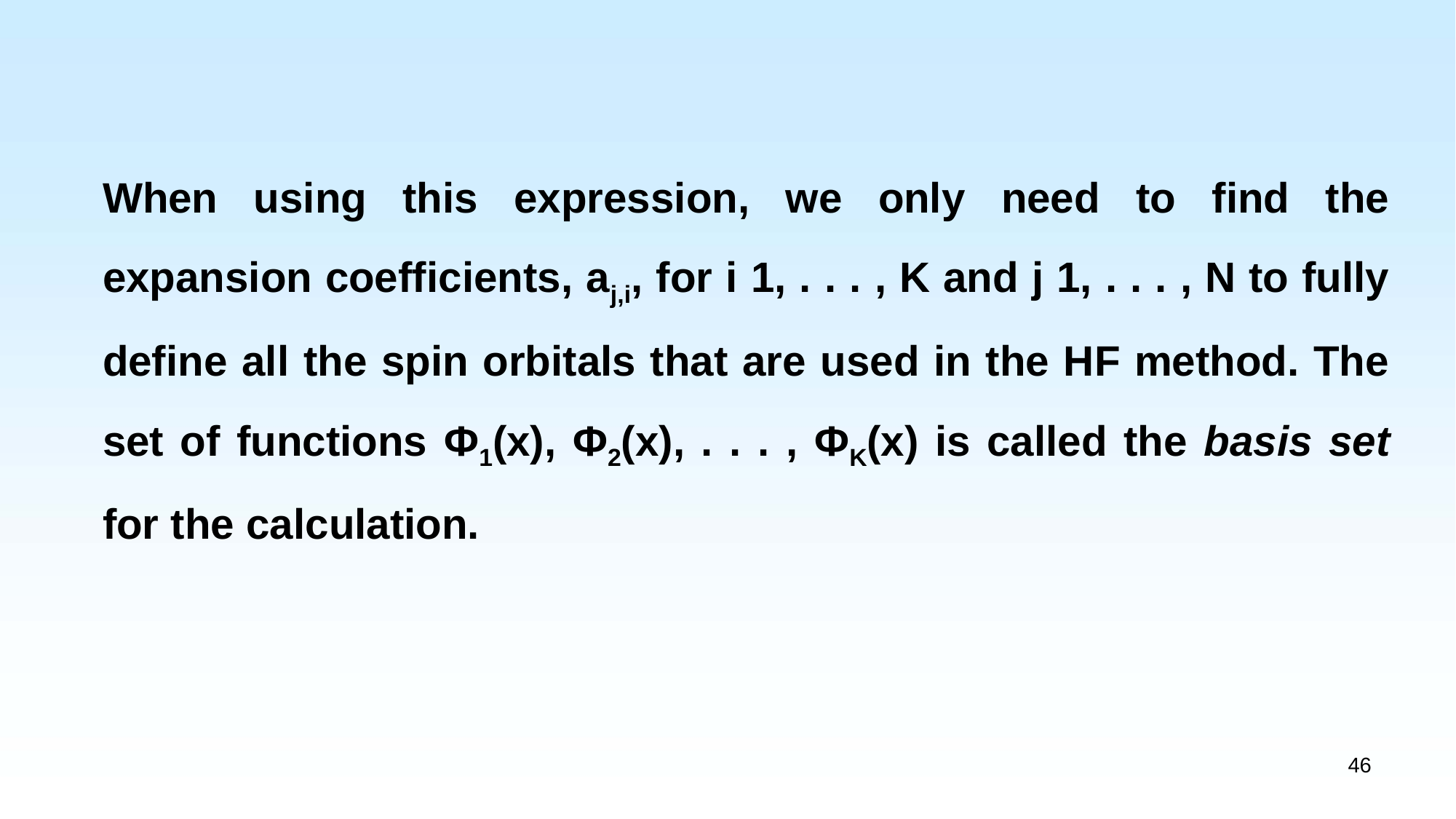

When using this expression, we only need to find the expansion coefficients, aj,i, for i 1, . . . , K and j 1, . . . , N to fully define all the spin orbitals that are used in the HF method. The set of functions Φ1(x), Φ2(x), . . . , ΦK(x) is called the basis set for the calculation.
46